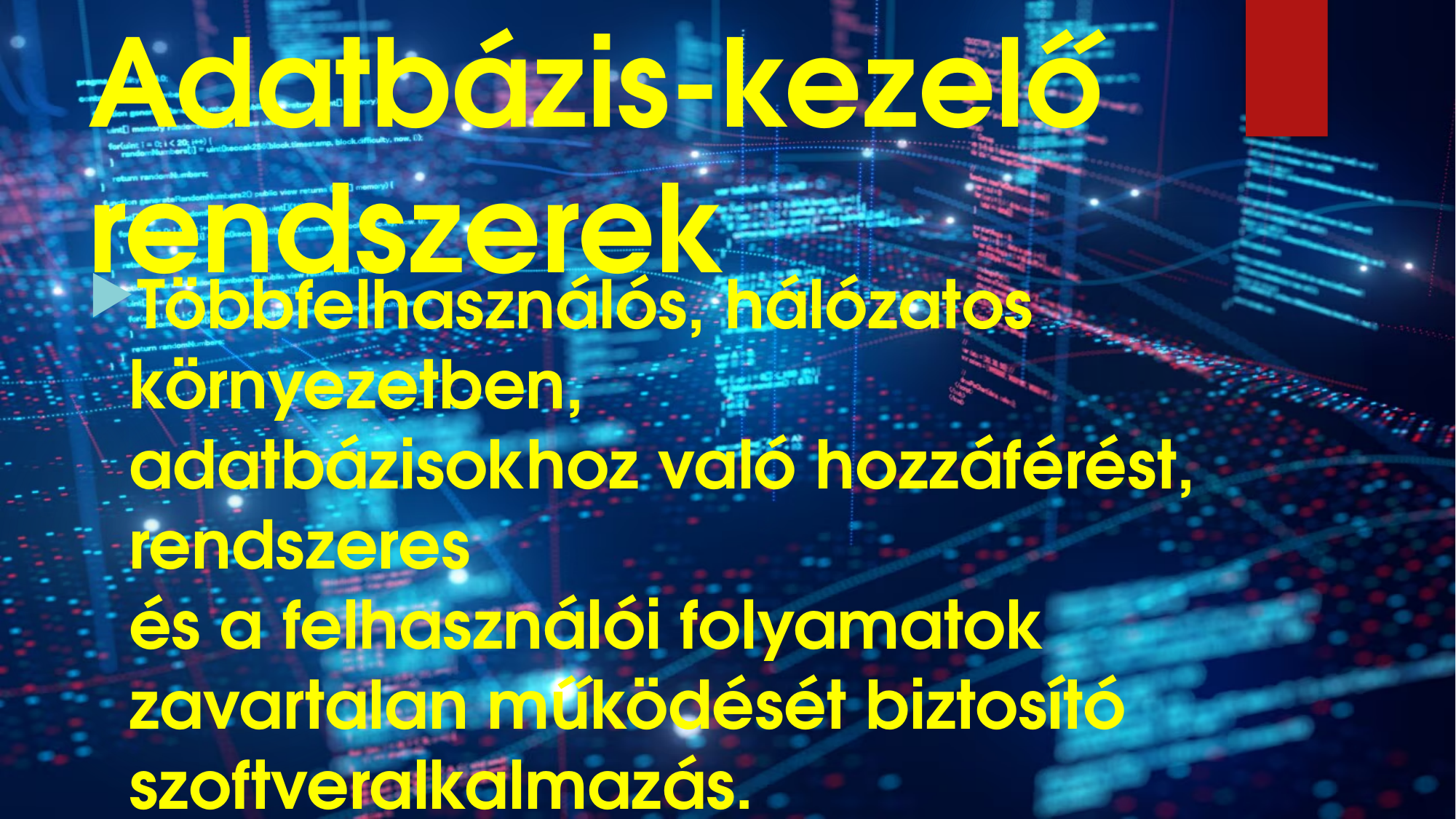

# Adatbázis-kezelő rendszerek
Többfelhasználós, hálózatos környezetben,
adatbázisokhoz való hozzáférést, rendszeres
és a felhasználói folyamatok
zavartalan működését biztosító
szoftveralkalmazás.